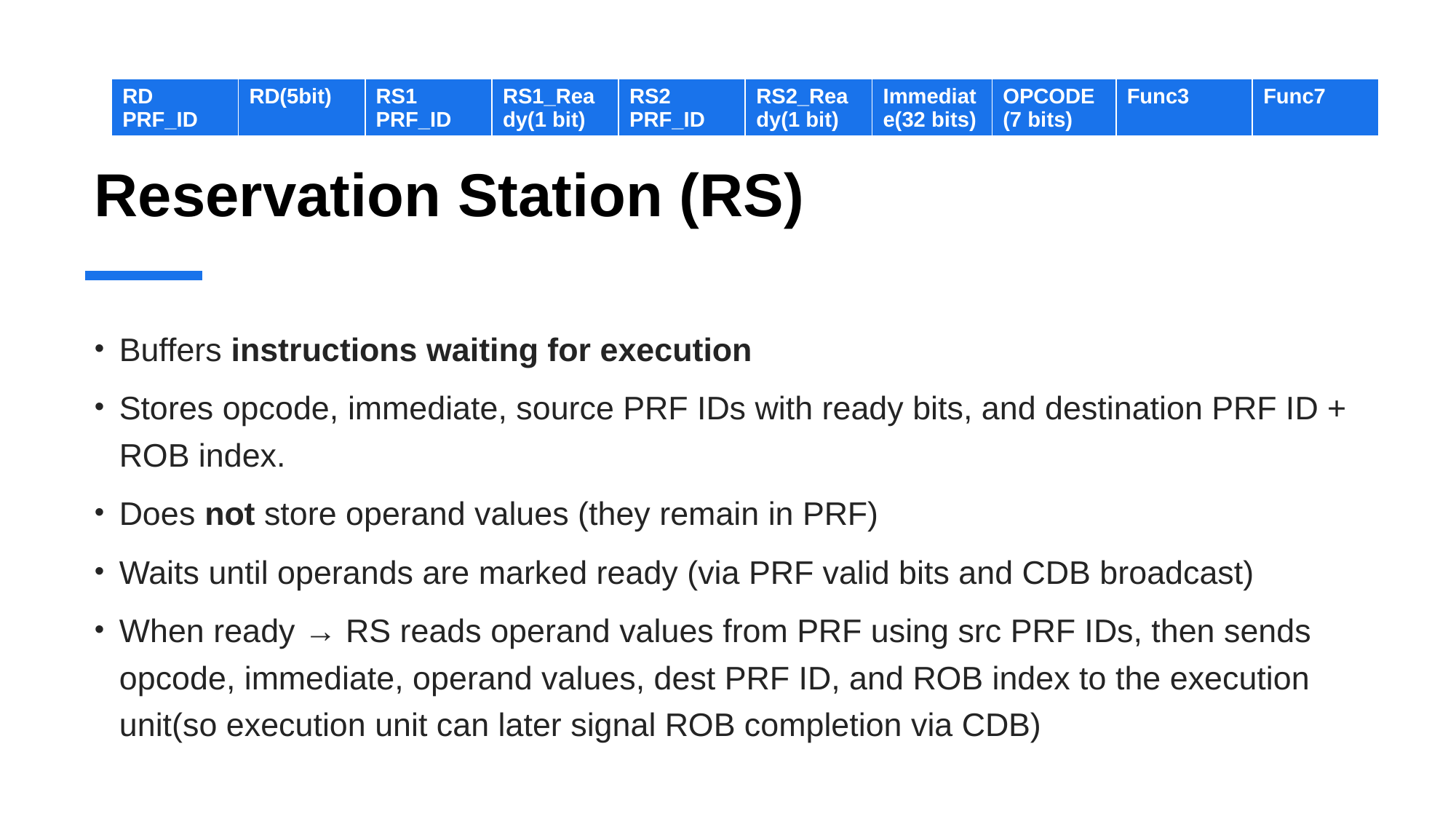

# Reservation Station (RS)
| RD PRF\_ID | RD(5bit) | RS1 PRF\_ID | RS1\_Ready(1 bit) | RS2 PRF\_ID | RS2\_Ready(1 bit) | Immediate(32 bits) | OPCODE (7 bits) | Func3 | Func7 |
| --- | --- | --- | --- | --- | --- | --- | --- | --- | --- |
Buffers instructions waiting for execution
Stores opcode, immediate, source PRF IDs with ready bits, and destination PRF ID + ROB index.
Does not store operand values (they remain in PRF)
Waits until operands are marked ready (via PRF valid bits and CDB broadcast)
When ready → RS reads operand values from PRF using src PRF IDs, then sends opcode, immediate, operand values, dest PRF ID, and ROB index to the execution unit(so execution unit can later signal ROB completion via CDB)